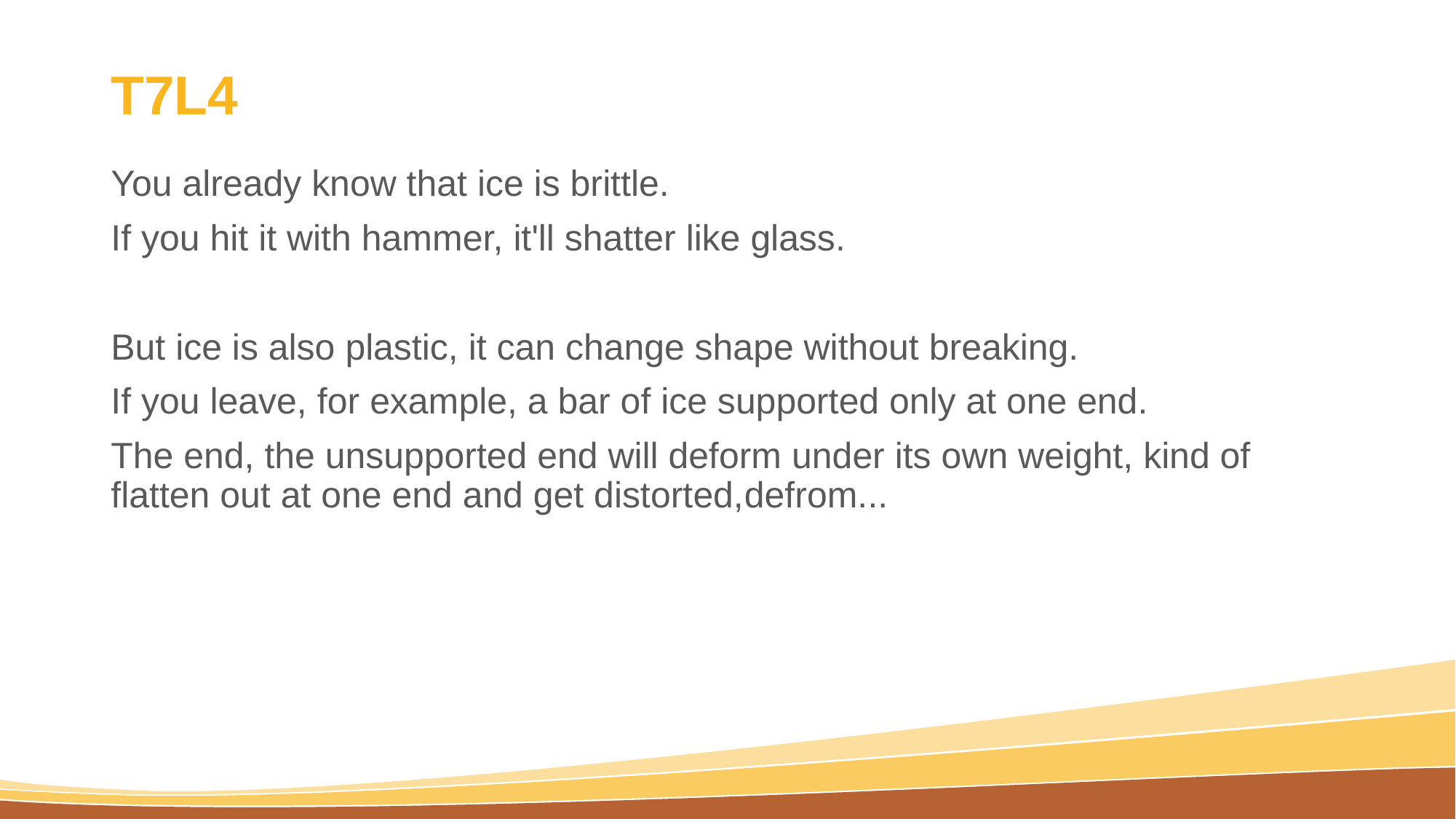

# T7L4
You already know that ice is brittle.
If you hit it with hammer, it'll shatter like glass.

But ice is also plastic, it can change shape without breaking.
If you leave, for example, a bar of ice supported only at one end.
The end, the unsupported end will deform under its own weight, kind of flatten out at one end and get distorted,defrom...